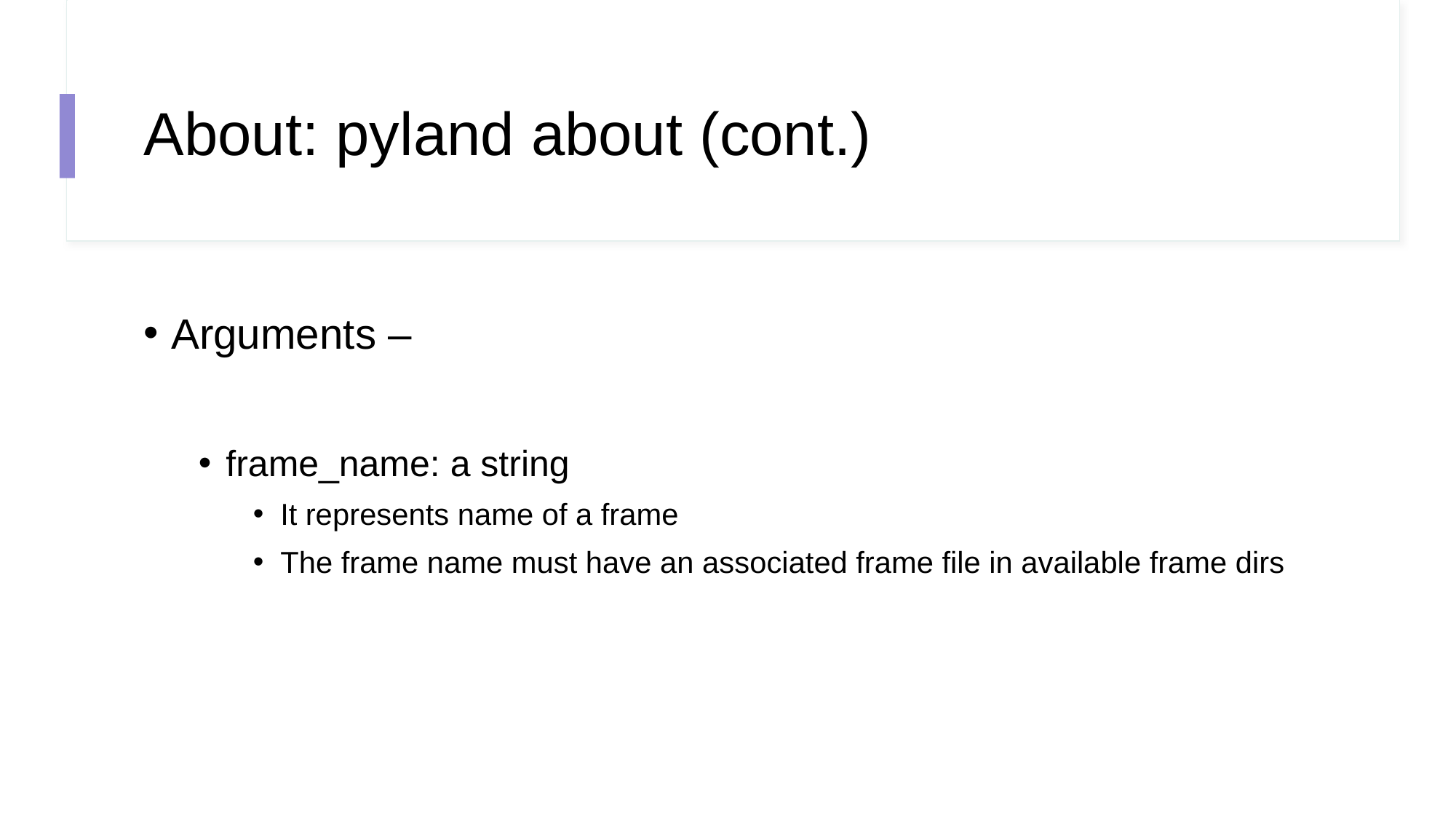

# About: pyland about (cont.)
Arguments –

frame_name: a string
It represents name of a frame
The frame name must have an associated frame file in available frame dirs